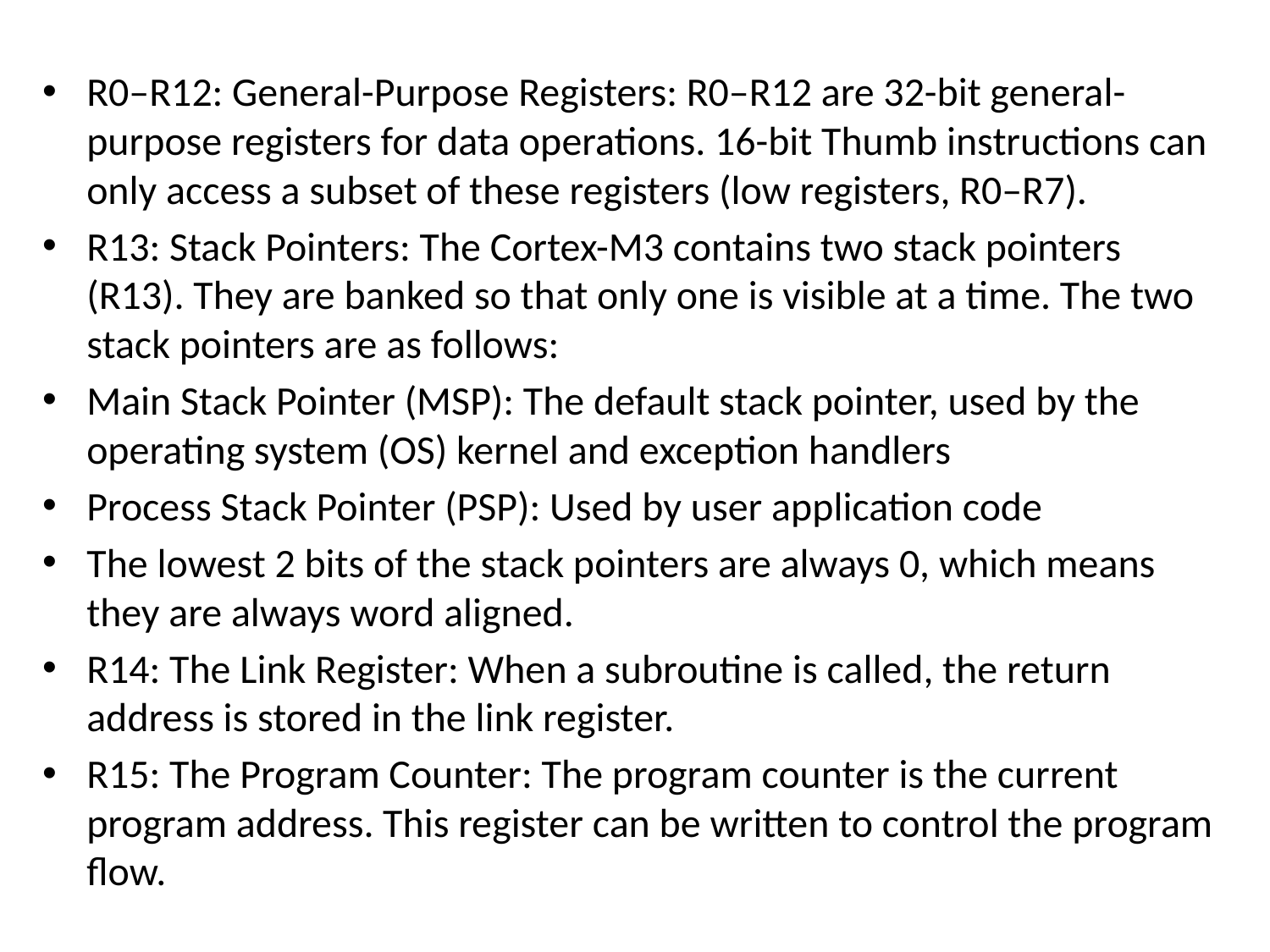

R0–R12: General-Purpose Registers: R0–R12 are 32-bit general-purpose registers for data operations. 16-bit Thumb instructions can only access a subset of these registers (low registers, R0–R7).
R13: Stack Pointers: The Cortex-M3 contains two stack pointers (R13). They are banked so that only one is visible at a time. The two stack pointers are as follows:
Main Stack Pointer (MSP): The default stack pointer, used by the operating system (OS) kernel and exception handlers
Process Stack Pointer (PSP): Used by user application code
The lowest 2 bits of the stack pointers are always 0, which means they are always word aligned.
R14: The Link Register: When a subroutine is called, the return address is stored in the link register.
R15: The Program Counter: The program counter is the current program address. This register can be written to control the program flow.